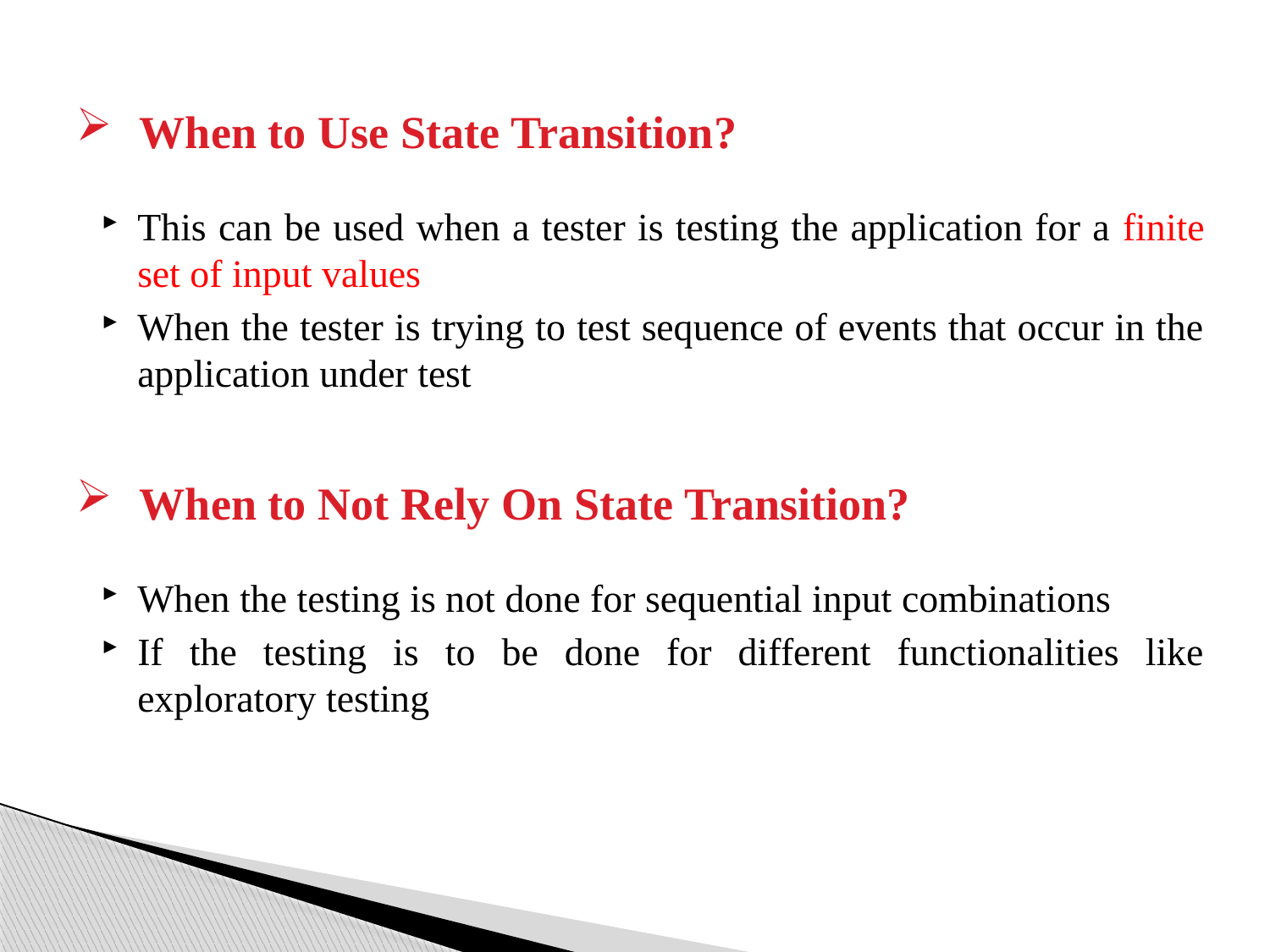

# When to Use State Transition?
This can be used when a tester is testing the application for a finite set of input values
When the tester is trying to test sequence of events that occur in the application under test
When to Not Rely On State Transition?
When the testing is not done for sequential input combinations
If the testing is to be done for different functionalities like exploratory testing